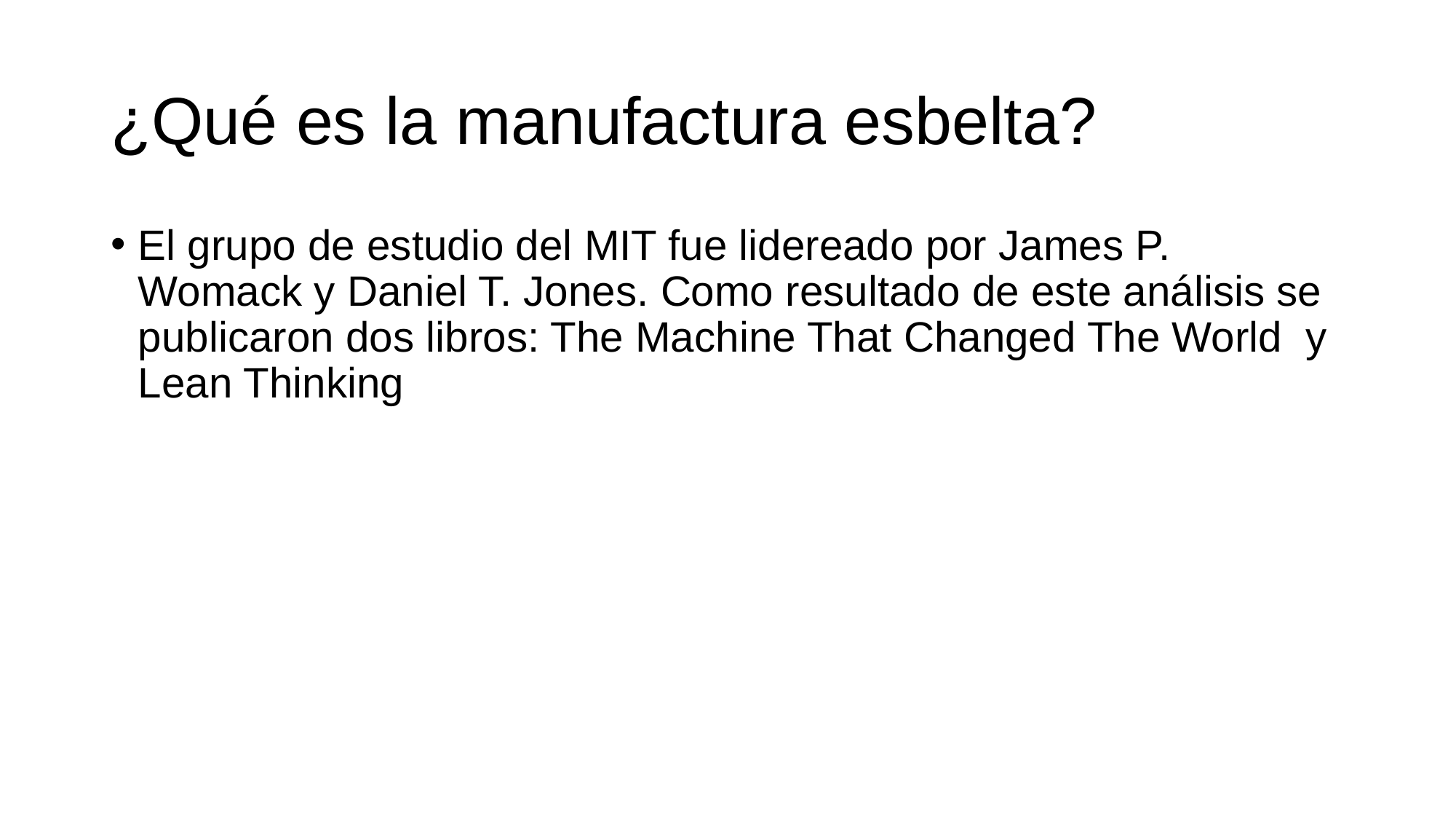

# ¿Qué es la manufactura esbelta?
El grupo de estudio del MIT fue lidereado por James P. Womack y Daniel T. Jones. Como resultado de este análisis se publicaron dos libros: The Machine That Changed The World  y Lean Thinking